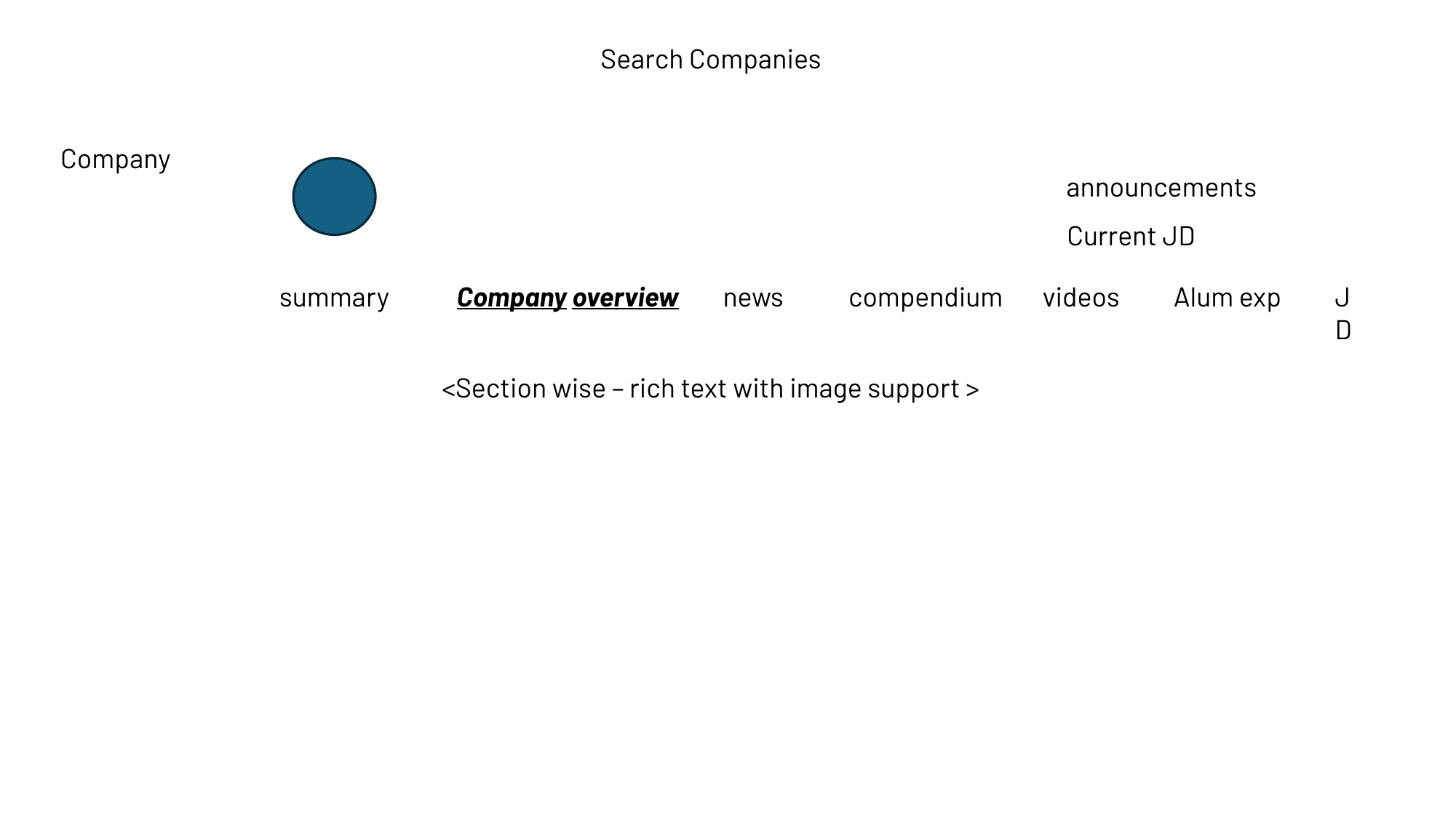

Search Companies
Company

announcements
Current JD
summary
Company overview
news
compendium
videos
Alum exp
JD
<Section wise – rich text with image support >